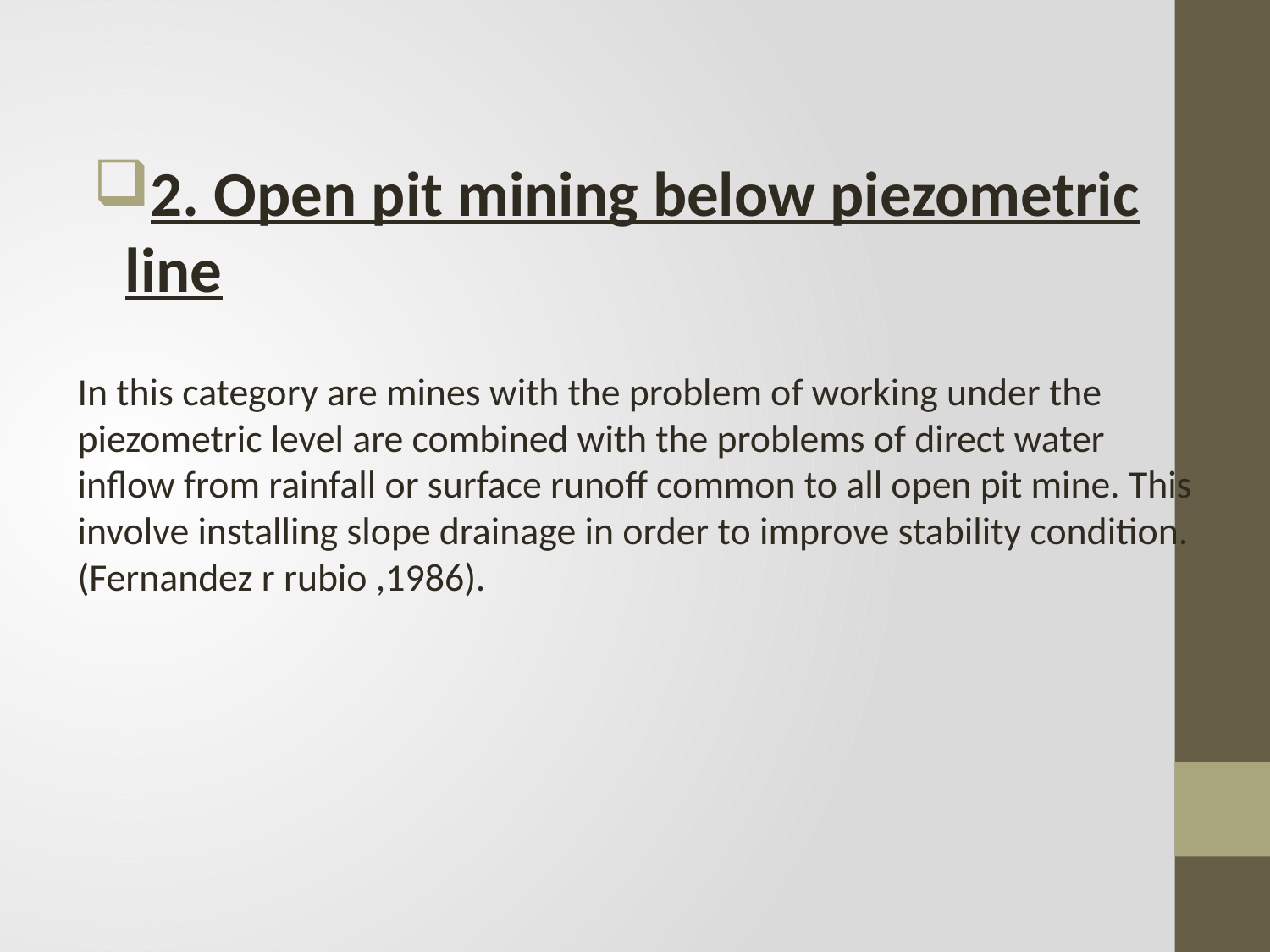

2. Open pit mining below piezometric line

In this category are mines with the problem of working under the piezometric level are combined with the problems of direct water inflow from rainfall or surface runoff common to all open pit mine. This involve installing slope drainage in order to improve stability condition. (Fernandez r rubio ,1986).